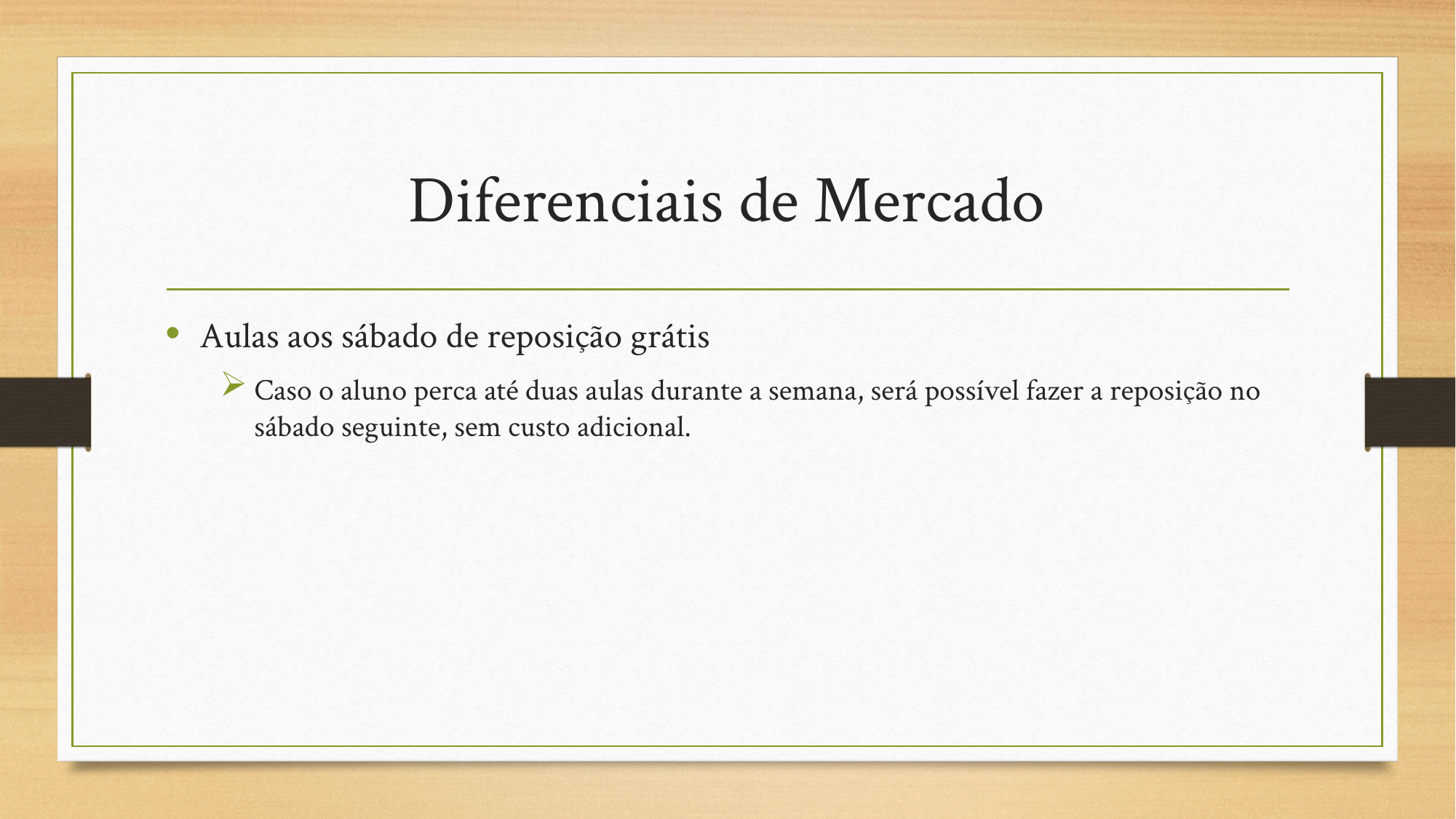

# Diferenciais de Mercado
Aulas aos sábado de reposição grátis
Caso o aluno perca até duas aulas durante a semana, será possível fazer a reposição no sábado seguinte, sem custo adicional.